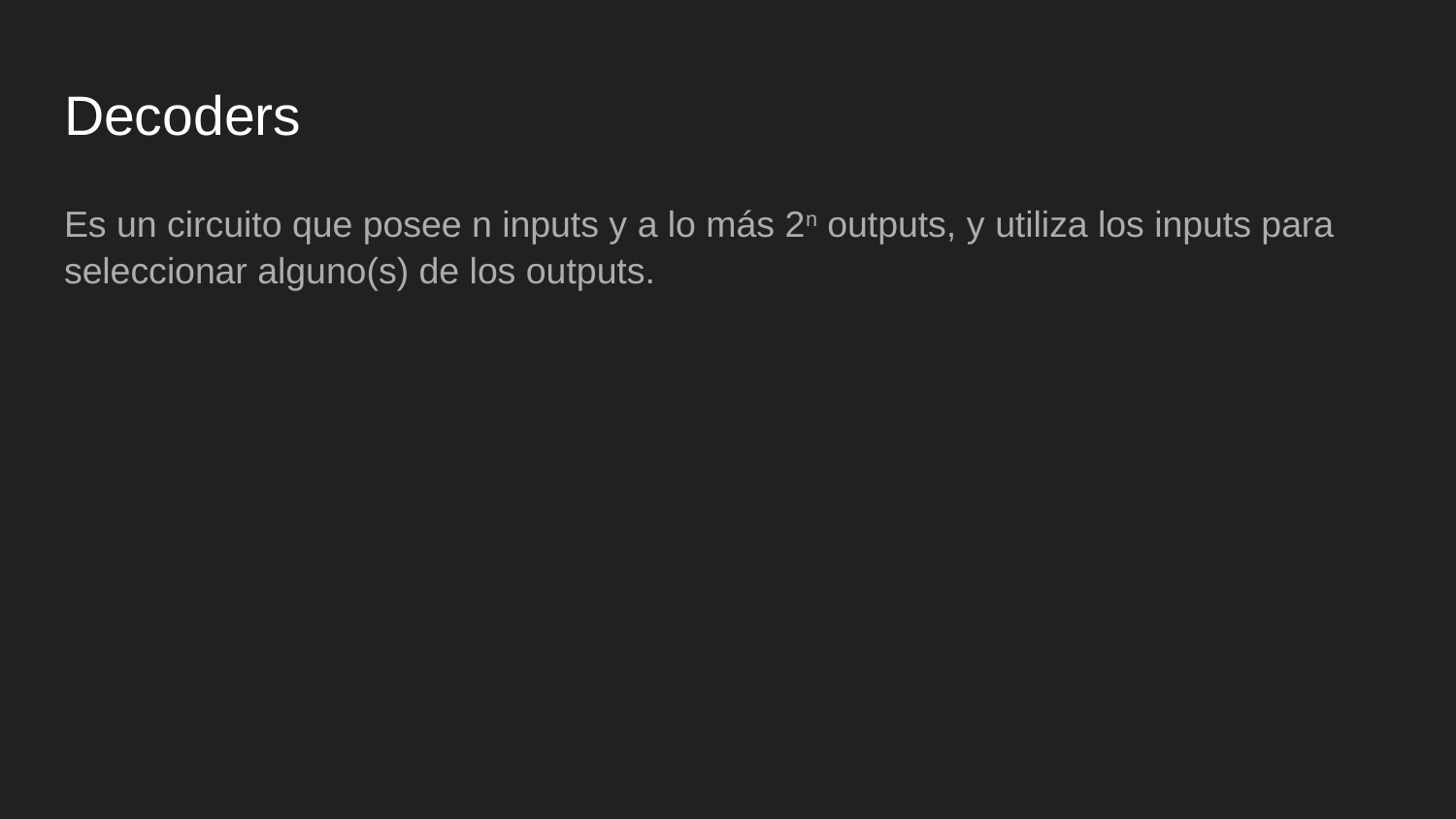

# Decoders
Es un circuito que posee n inputs y a lo más 2n outputs, y utiliza los inputs para seleccionar alguno(s) de los outputs.